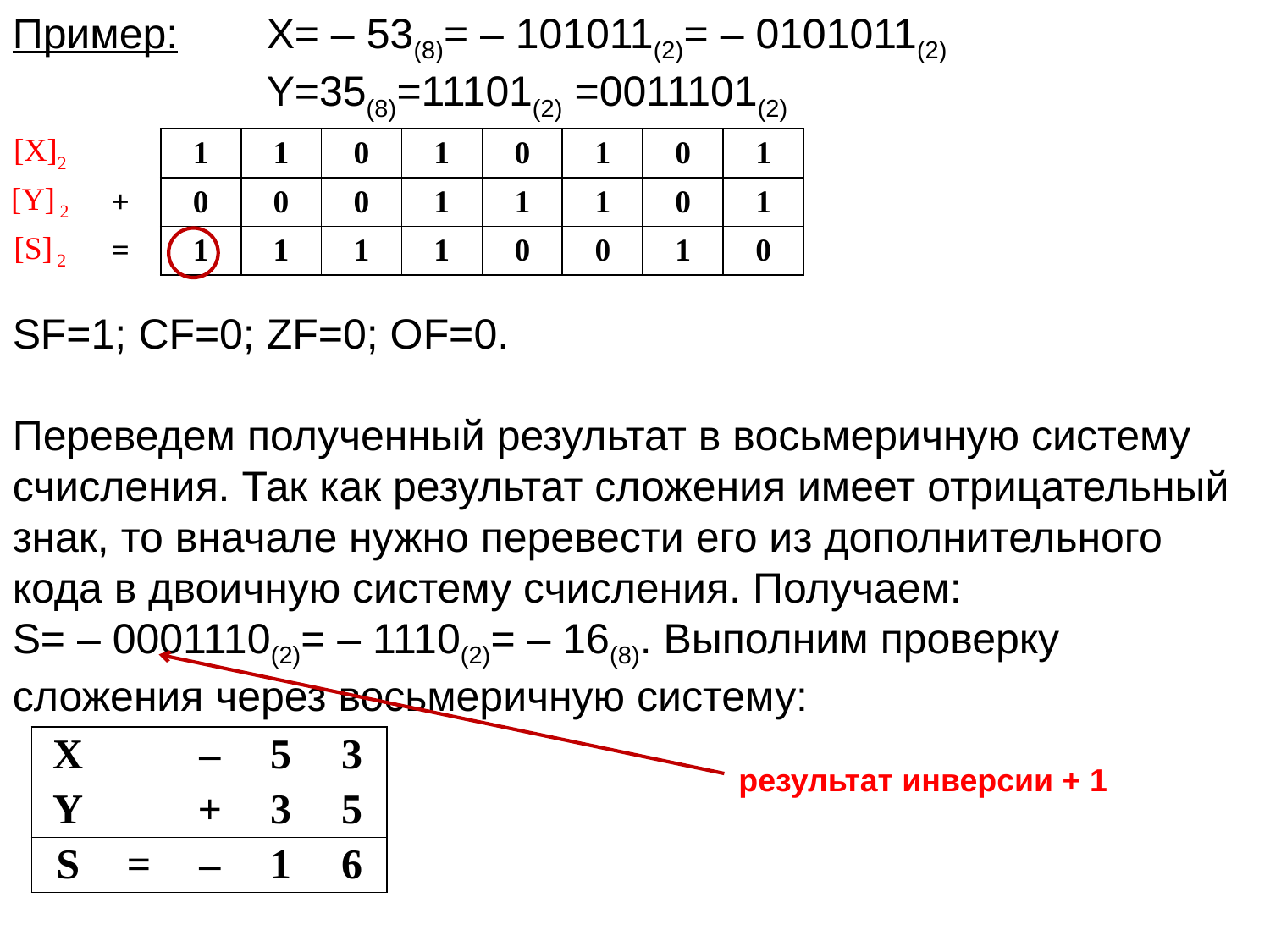

Пример: 	X= – 53(8)= – 101011(2)= – 0101011(2)				Y=35(8)=11101(2) =0011101(2)

| [X]2 |  | 1 | 1 | 0 | 1 | 0 | 1 | 0 | 1 |
| --- | --- | --- | --- | --- | --- | --- | --- | --- | --- |
| [Y] 2 | + | 0 | 0 | 0 | 1 | 1 | 1 | 0 | 1 |
| [S] 2 | = | 1 | 1 | 1 | 1 | 0 | 0 | 1 | 0 |

SF=1; СF=0; ZF=0; OF=0.

Переведем полученный результат в восьмеричную систему счисления. Так как результат сложения имеет отрицательный знак, то вначале нужно перевести его из дополнительного кода в двоичную систему счисления. Получаем:
S= – 0001110(2)= – 1110(2)= – 16(8). Выполним проверку сложения через восьмеричную систему:

Результат верен.
| X |  | – | 5 | 3 |
| --- | --- | --- | --- | --- |
| Y |  | + | 3 | 5 |
| S | = | – | 1 | 6 |
результат инверсии + 1